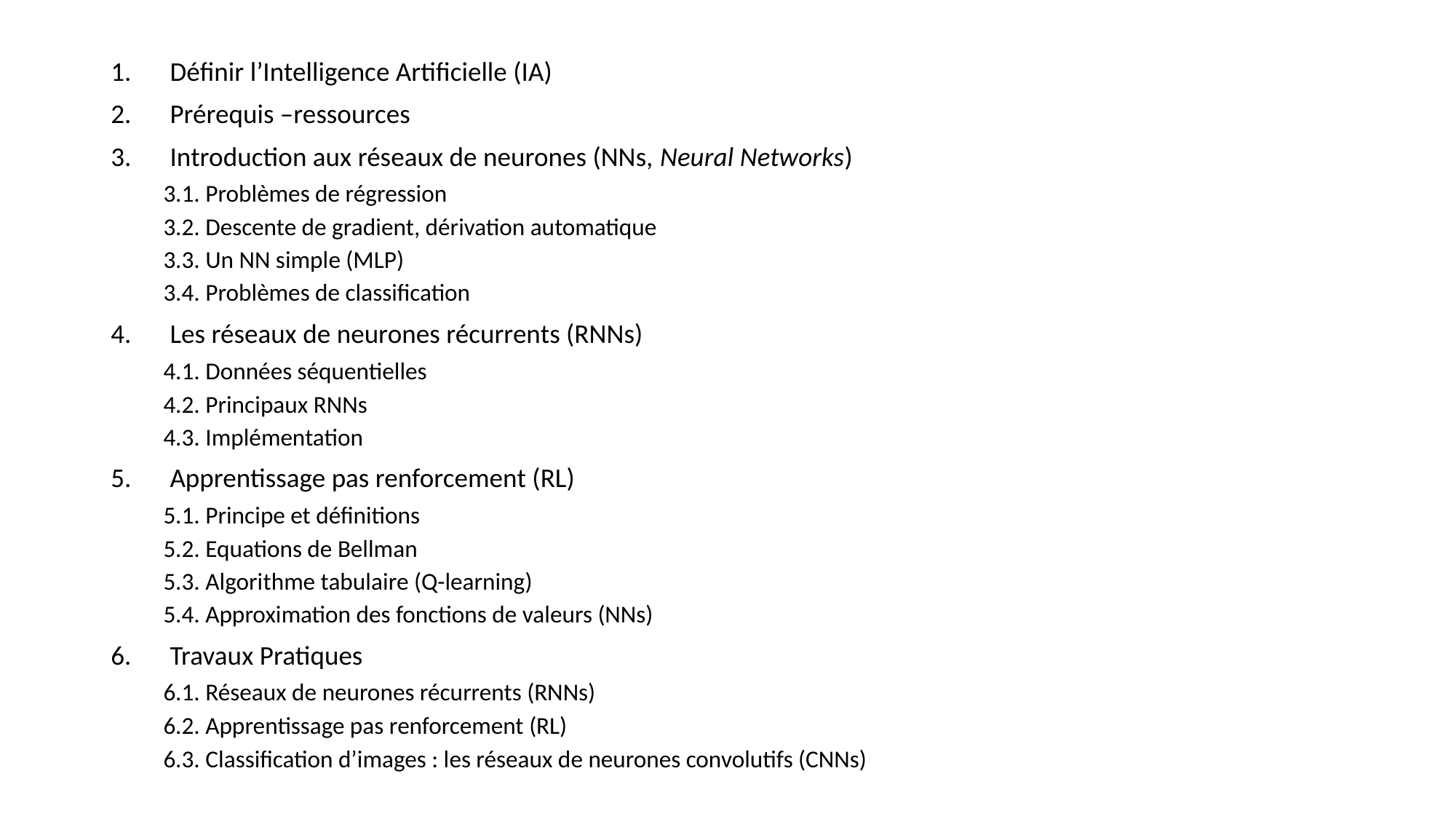

Définir l’Intelligence Artificielle (IA)
Prérequis –ressources
Introduction aux réseaux de neurones (NNs, Neural Networks)
	3.1. Problèmes de régression
	3.2. Descente de gradient, dérivation automatique
	3.3. Un NN simple (MLP)
	3.4. Problèmes de classification
Les réseaux de neurones récurrents (RNNs)
	4.1. Données séquentielles
	4.2. Principaux RNNs
	4.3. Implémentation
Apprentissage pas renforcement (RL)
	5.1. Principe et définitions
	5.2. Equations de Bellman
	5.3. Algorithme tabulaire (Q-learning)
	5.4. Approximation des fonctions de valeurs (NNs)
Travaux Pratiques
	6.1. Réseaux de neurones récurrents (RNNs)
	6.2. Apprentissage pas renforcement (RL)
	6.3. Classification d’images : les réseaux de neurones convolutifs (CNNs)